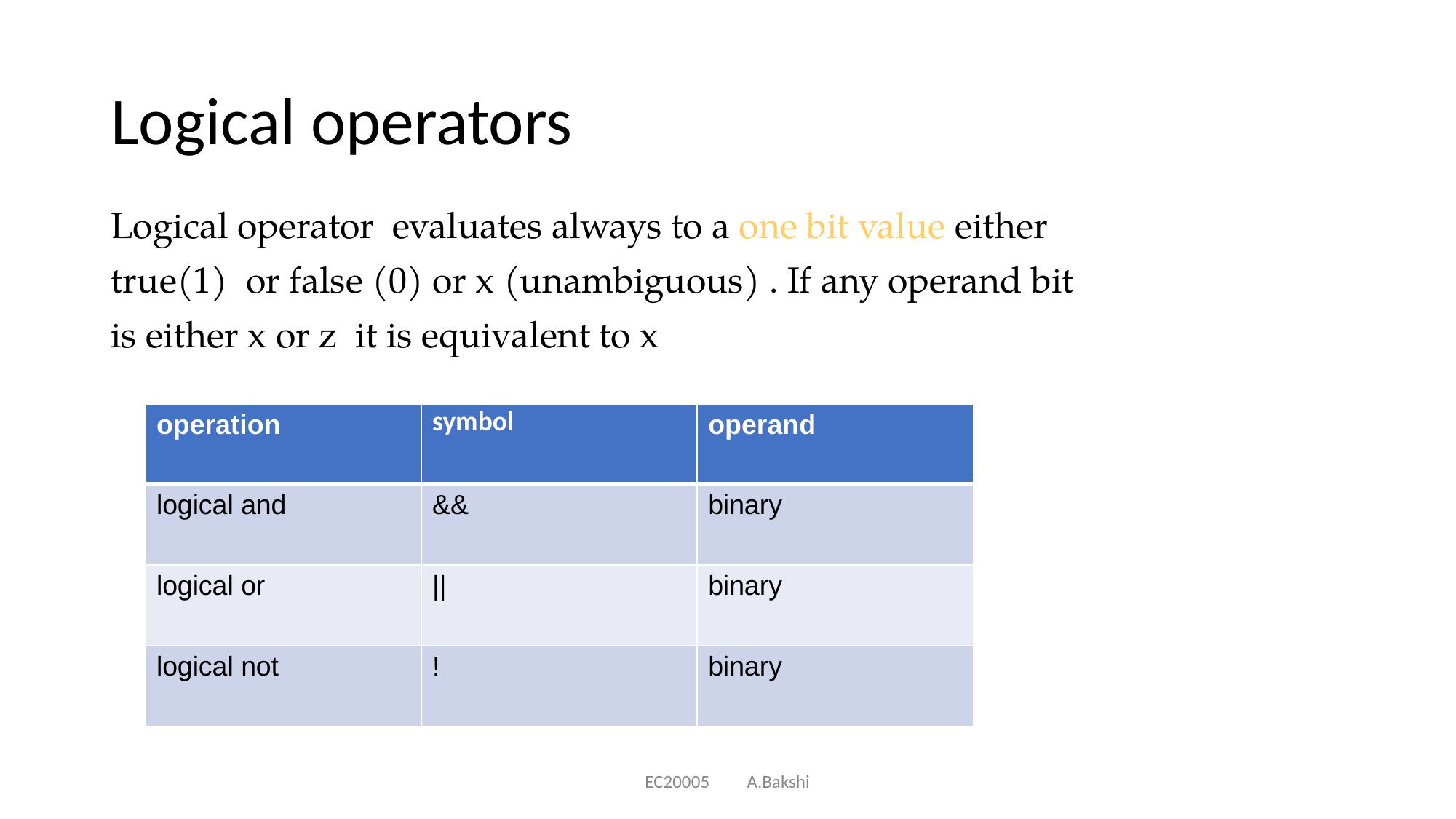

# Logical operators
Logical operator  evaluates always to a one bit value either
true(1)  or false (0) or x (unambiguous) . If any operand bit
is either x or z  it is equivalent to x

| operation | symbol | operand |
| --- | --- | --- |
| logical and | && | binary |
| logical or | || | binary |
| logical not | ! | binary |
EC20005         A.Bakshi